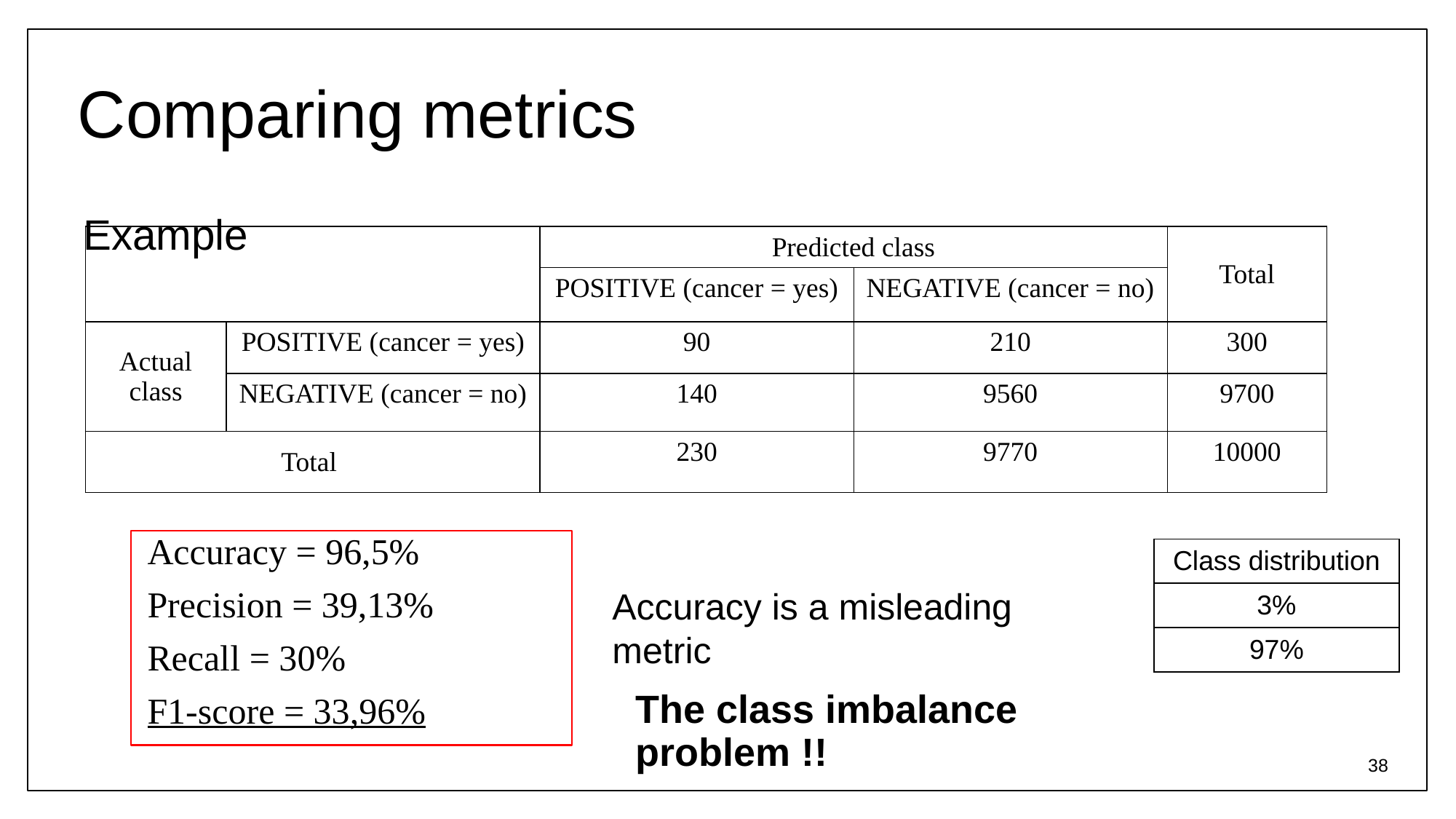

# Comparing metrics
Example
|  |  | Predicted class |  | Total |
| --- | --- | --- | --- | --- |
|  |  | POSITIVE (cancer = yes) | NEGATIVE (cancer = no) |  |
| Actual class | POSITIVE (cancer = yes) | 90 | 210 | 300 |
|  | NEGATIVE (cancer = no) | 140 | 9560 | 9700 |
| Total |  | 230 | 9770 | 10000 |
Accuracy = 96,5%
Precision = 39,13%
Recall = 30%
F1-score = 33,96%
| Class distribution |
| --- |
| 3% |
| 97% |
Accuracy is a misleading metric
The class imbalance problem !!
38